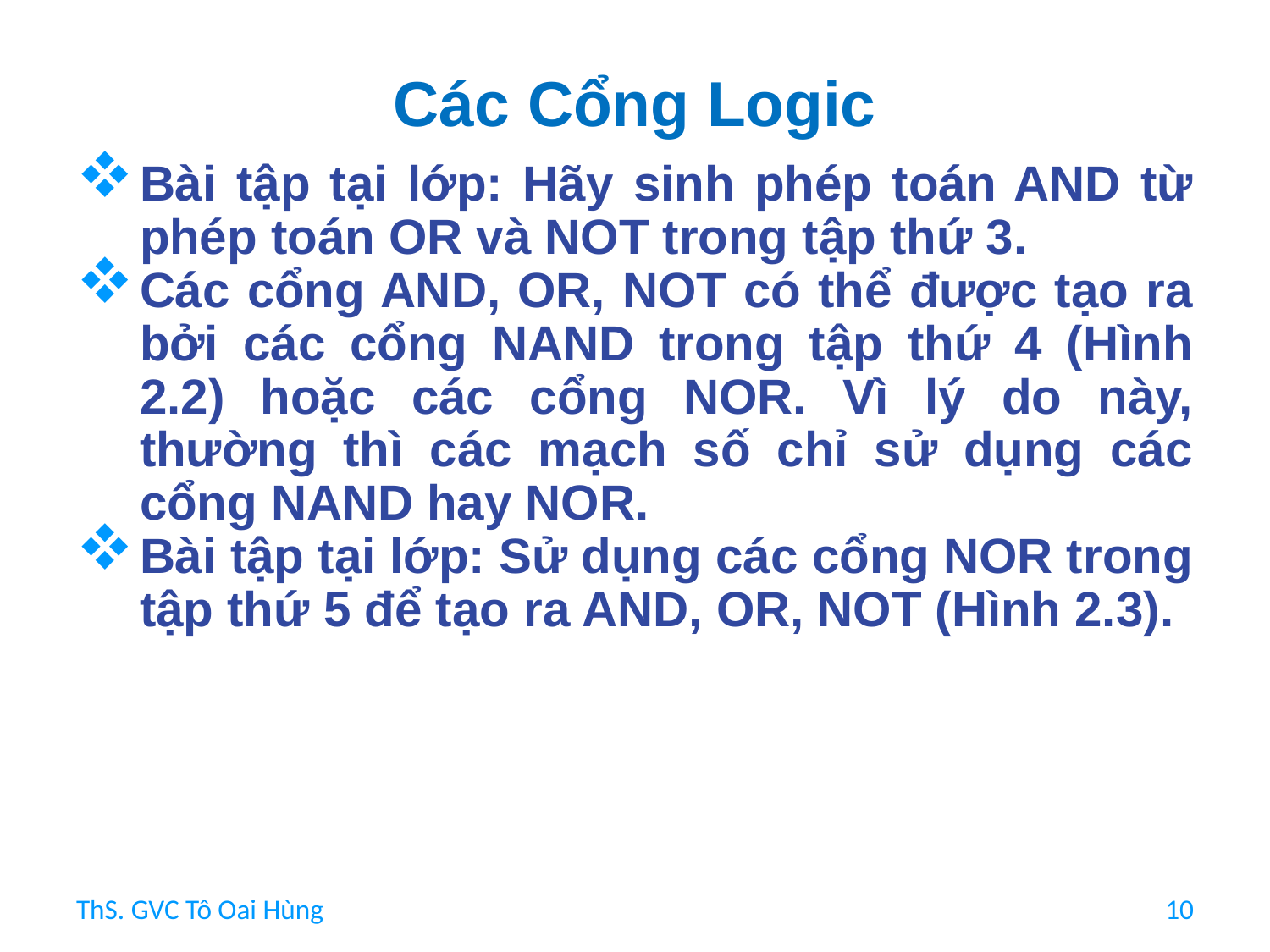

# Các Cổng Logic
Bài tập tại lớp: Hãy sinh phép toán AND từ phép toán OR và NOT trong tập thứ 3.
Các cổng AND, OR, NOT có thể được tạo ra bởi các cổng NAND trong tập thứ 4 (Hình 2.2) hoặc các cổng NOR. Vì lý do này, thường thì các mạch số chỉ sử dụng các cổng NAND hay NOR.
Bài tập tại lớp: Sử dụng các cổng NOR trong tập thứ 5 để tạo ra AND, OR, NOT (Hình 2.3).

ThS. GVC Tô Oai Hùng
10